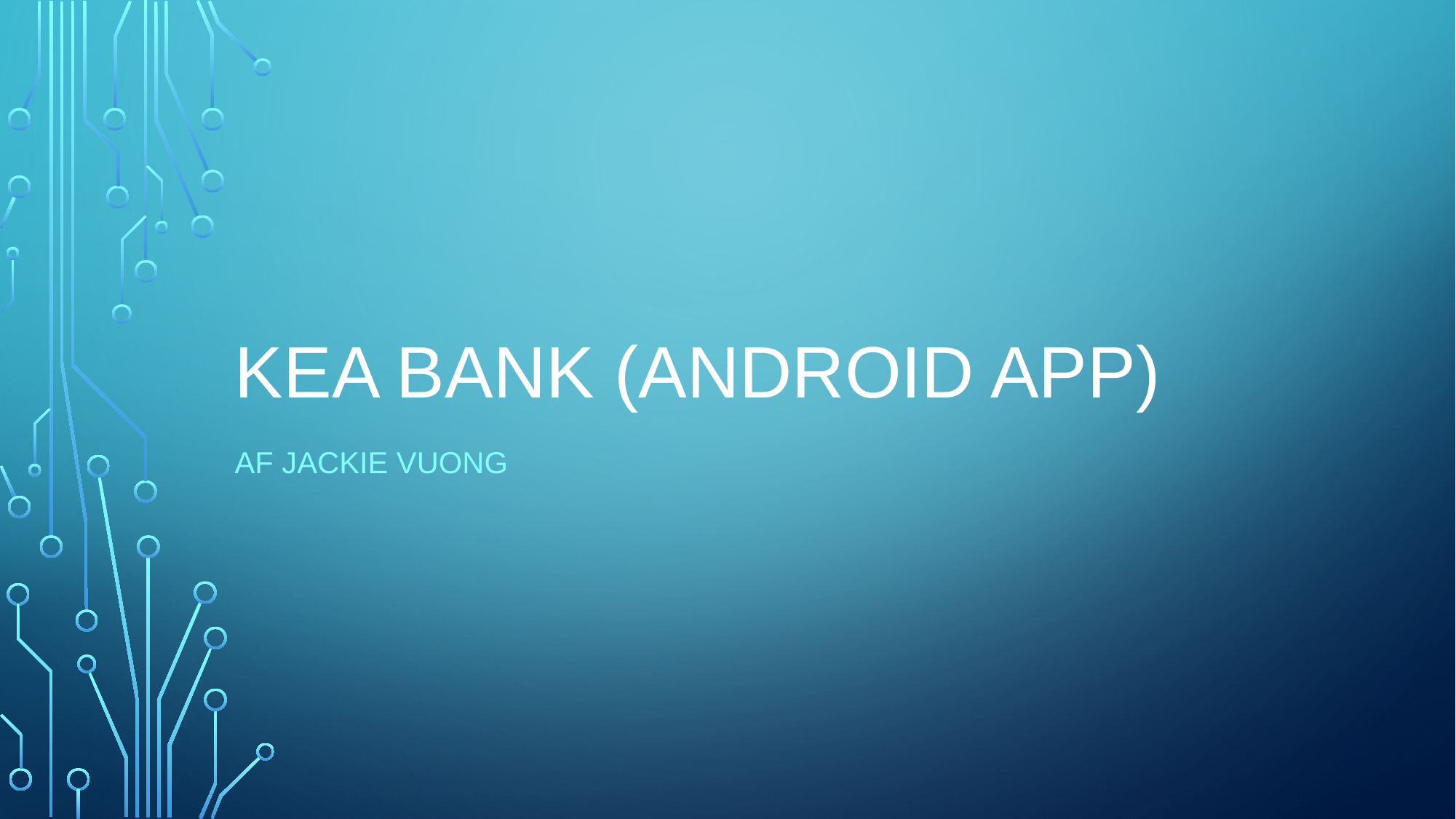

# Kea bank (Android App)
Af jackie vuong